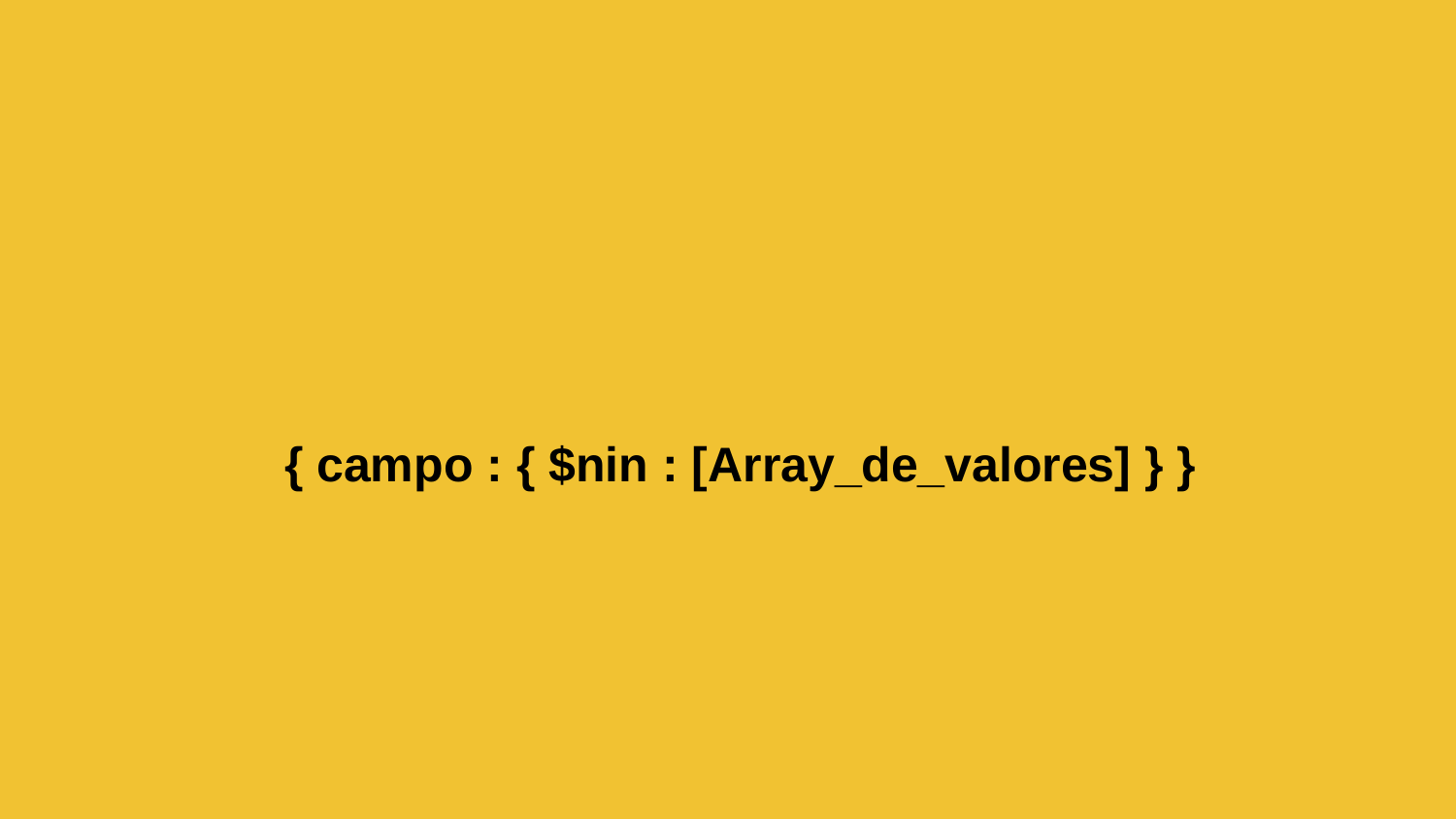

# { campo : { $nin : [Array_de_valores] } }